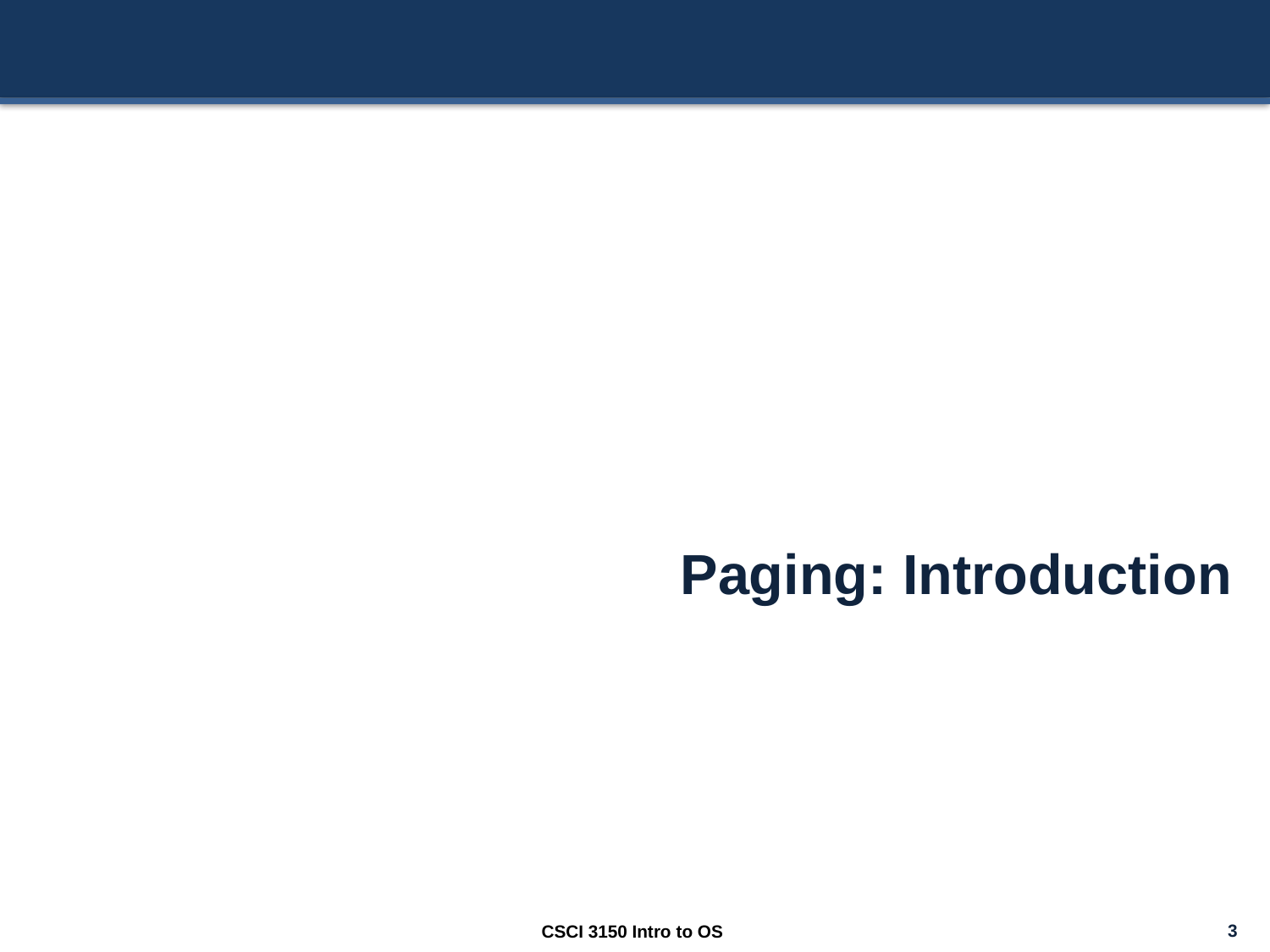

Paging: Introduction
CSCI 3150 Intro to OS
3